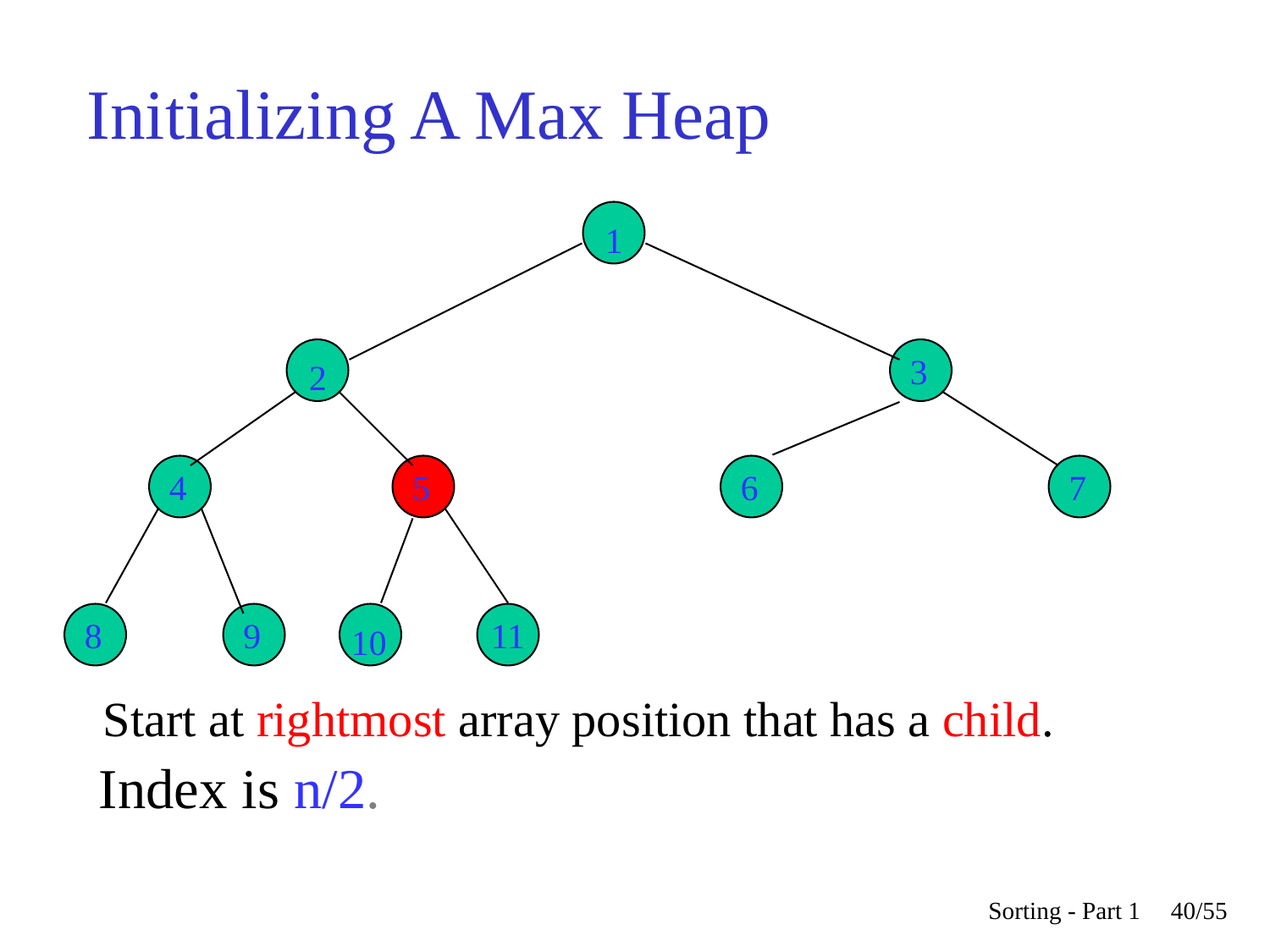

# Initializing A Max Heap

1

3
2

4
5
6
7

11
8
9
7
7
8
10
Start at rightmost array position that has a child.
Index is n/2.
Sorting - Part 1
40/55